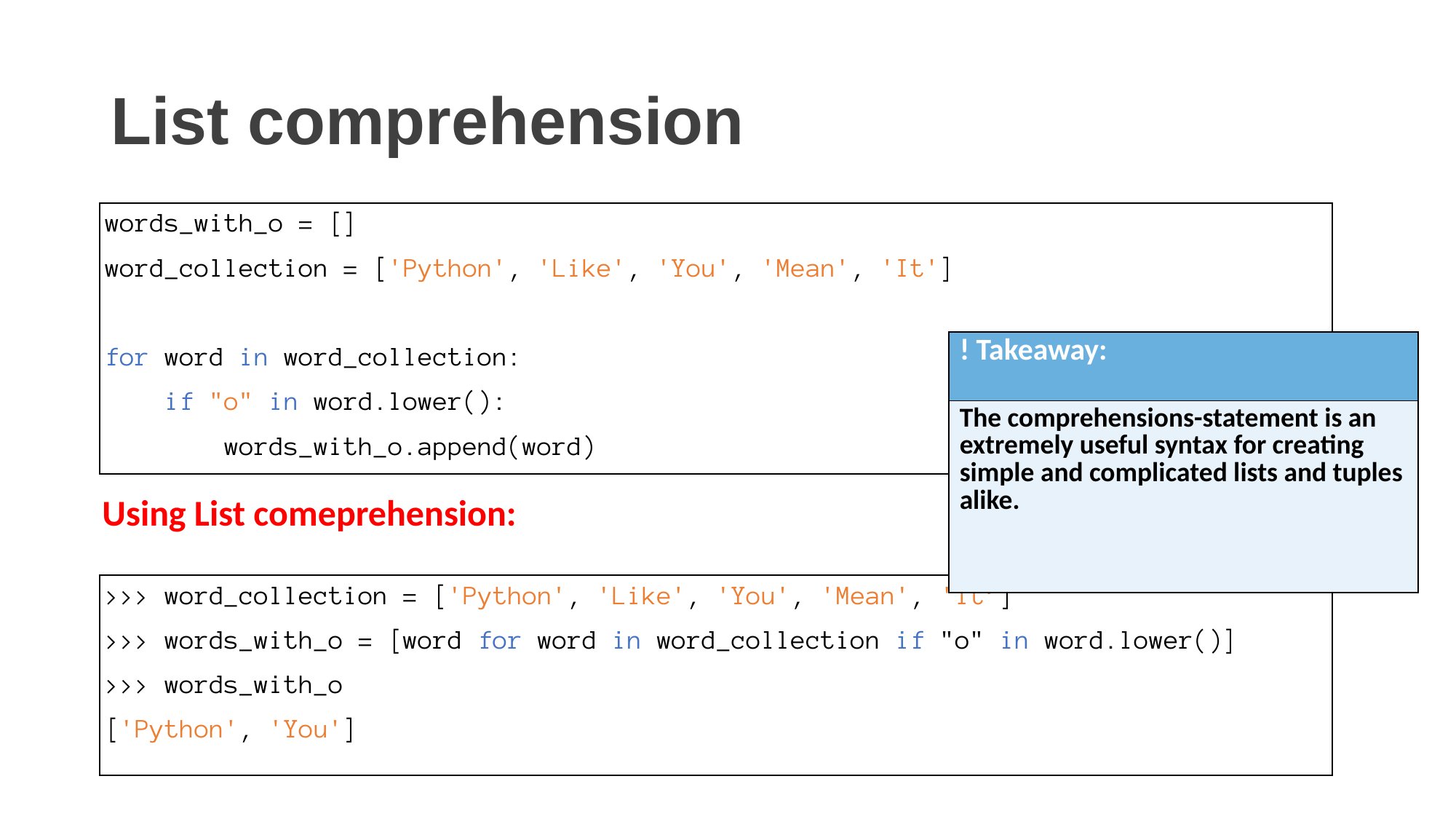

# List comprehension

words_with_o = []
word_collection = ['Python', 'Like', 'You', 'Mean', 'It']

for word in word_collection:
    if "o" in word.lower():
        words_with_o.append(word)
| ! Takeaway: |
| --- |
| The comprehensions-statement is an extremely useful syntax for creating simple and complicated lists and tuples alike. |
Using List comeprehension:

>>> word_collection = ['Python', 'Like', 'You', 'Mean', 'It’]
>>> words_with_o = [word for word in word_collection if "o" in word.lower()]
>>> words_with_o
['Python', 'You']